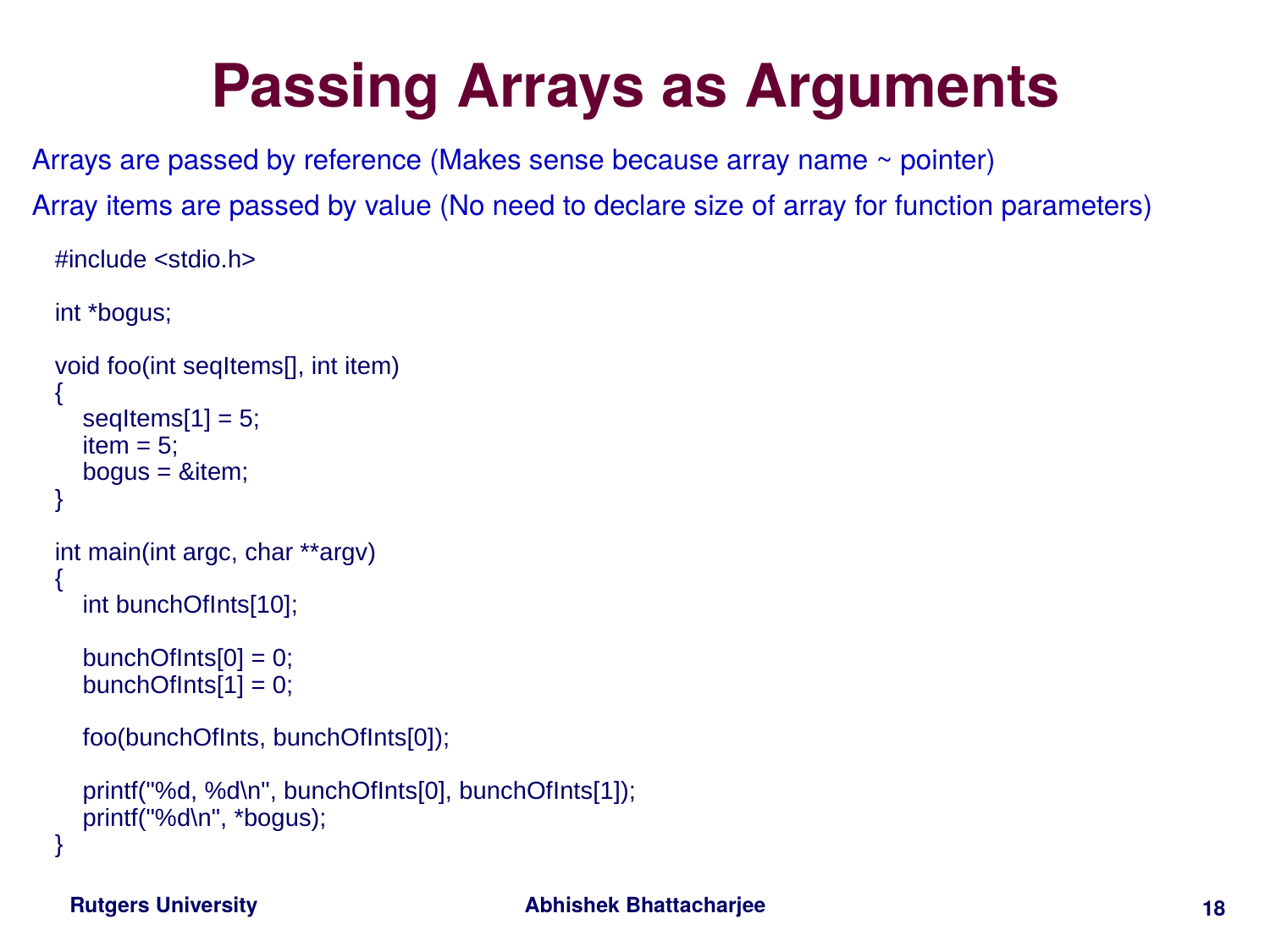

# Passing Arrays as Arguments
Arrays are passed by reference (Makes sense because array name ~ pointer)
Array items are passed by value (No need to declare size of array for function parameters)

#include <stdio.h>

int *bogus;

void foo(int seqItems[], int item)
{
    seqItems[1] = 5;
    item = 5;
    bogus = &item;
}

int main(int argc, char **argv)
{
    int bunchOfInts[10];

    bunchOfInts[0] = 0;
    bunchOfInts[1] = 0;

    foo(bunchOfInts, bunchOfInts[0]);

    printf("%d, %d\n", bunchOfInts[0], bunchOfInts[1]);
    printf("%d\n", *bogus);
}